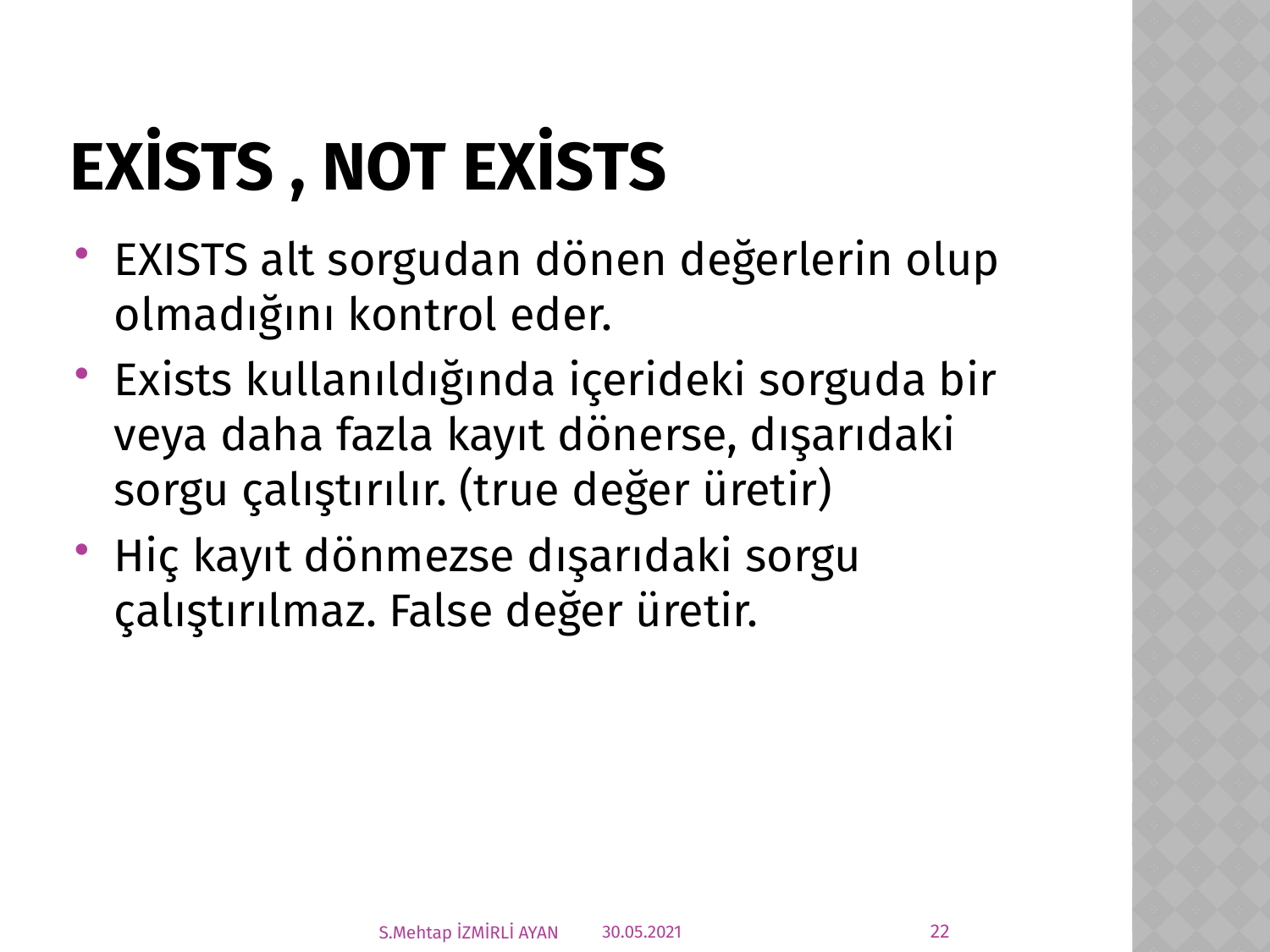

# Exists , not exists
EXISTS alt sorgudan dönen değerlerin olup olmadığını kontrol eder.
Exists kullanıldığında içerideki sorguda bir veya daha fazla kayıt dönerse, dışarıdaki sorgu çalıştırılır. (true değer üretir)
Hiç kayıt dönmezse dışarıdaki sorgu çalıştırılmaz. False değer üretir.
22
S.Mehtap İZMİRLİ AYAN
30.05.2021